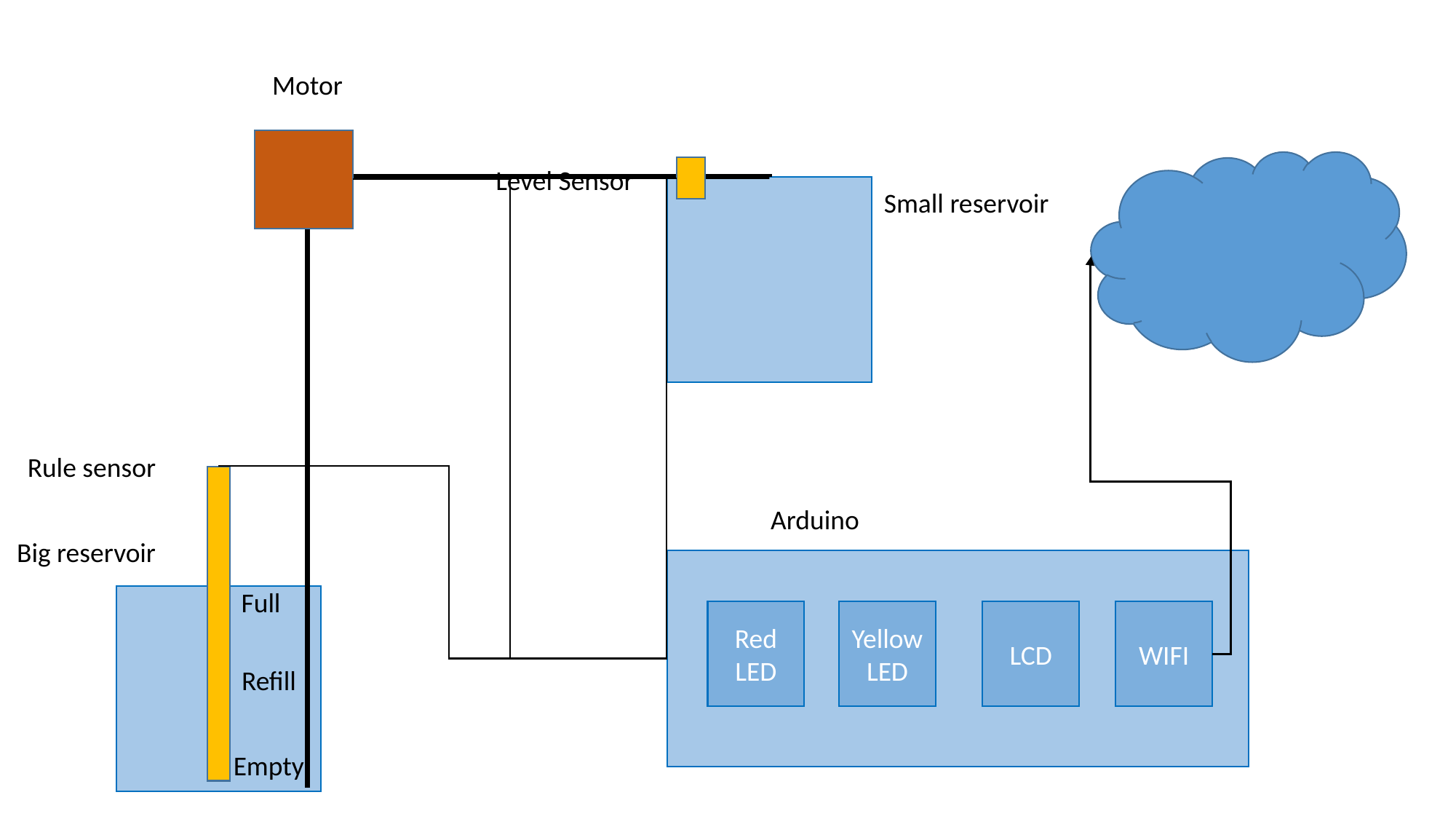

Motor

Level Sensor

Small reservoir
Rule sensor

Arduino
Big reservoir

Full

Red
LED
Yellow
LED
LCD
WIFI
Refill
Empty